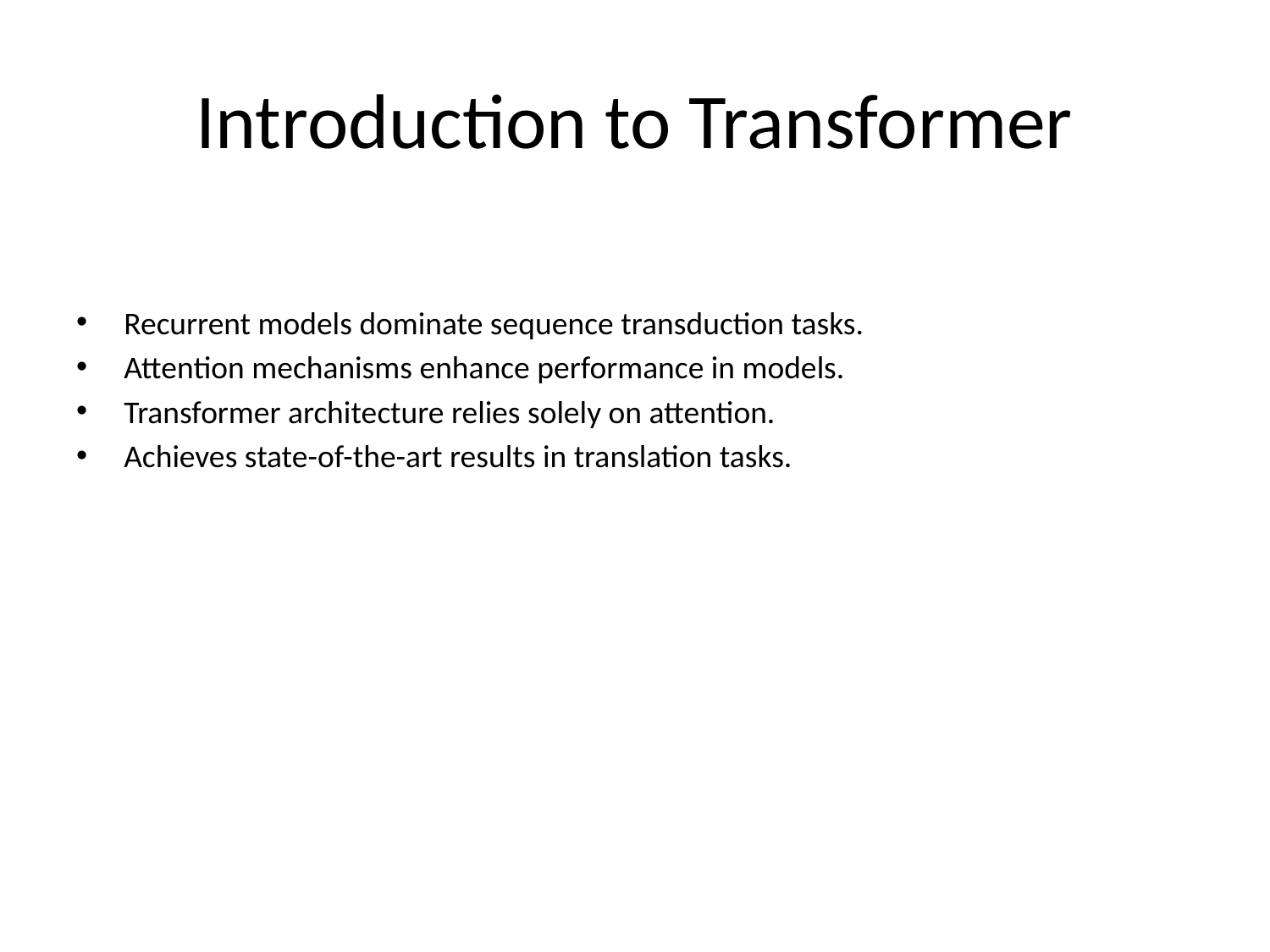

# Introduction to Transformer

Recurrent models dominate sequence transduction tasks.
Attention mechanisms enhance performance in models.
Transformer architecture relies solely on attention.
Achieves state-of-the-art results in translation tasks.